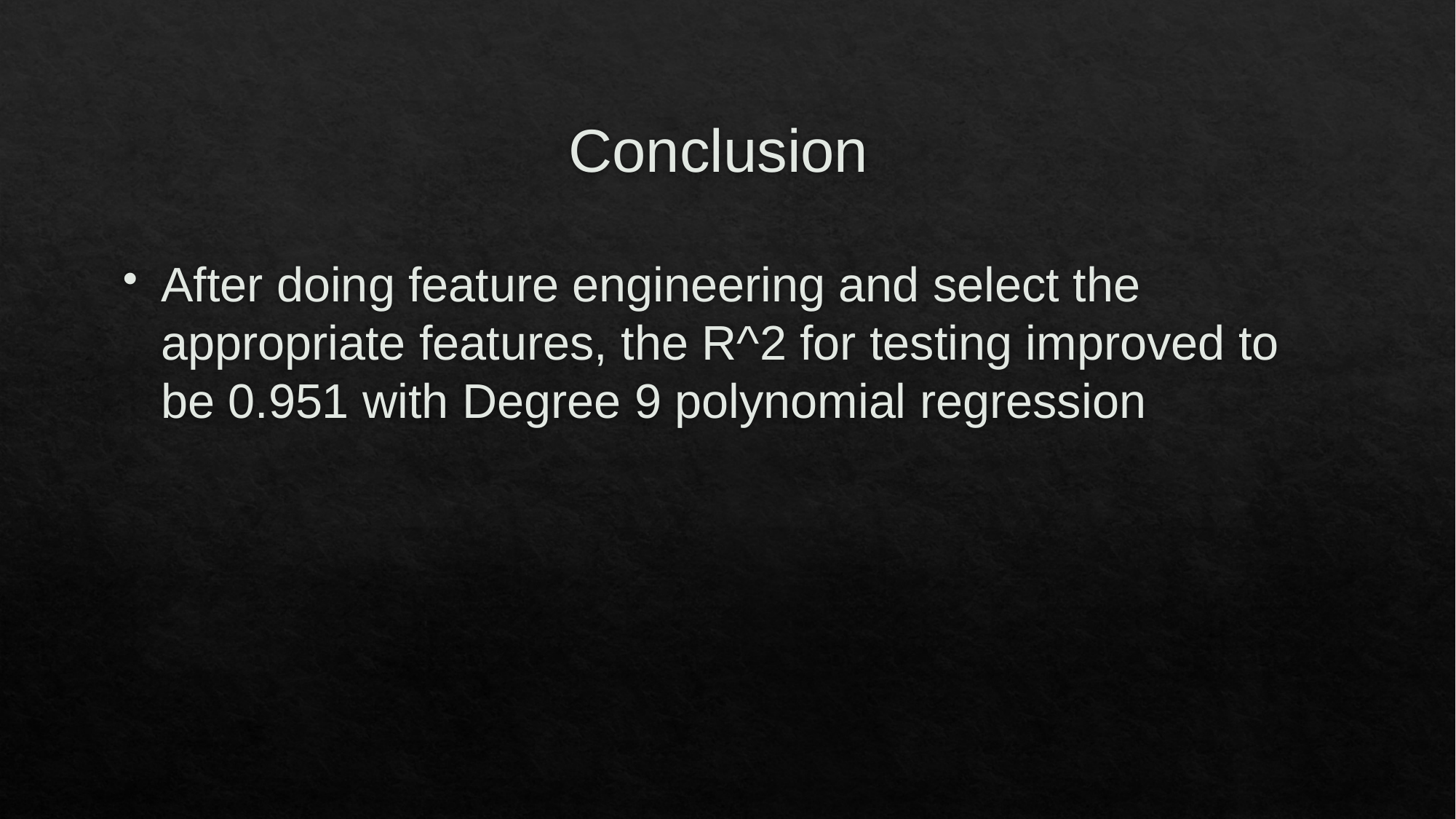

# Conclusion
After doing feature engineering and select the appropriate features, the R^2 for testing improved to be 0.951 with Degree 9 polynomial regression